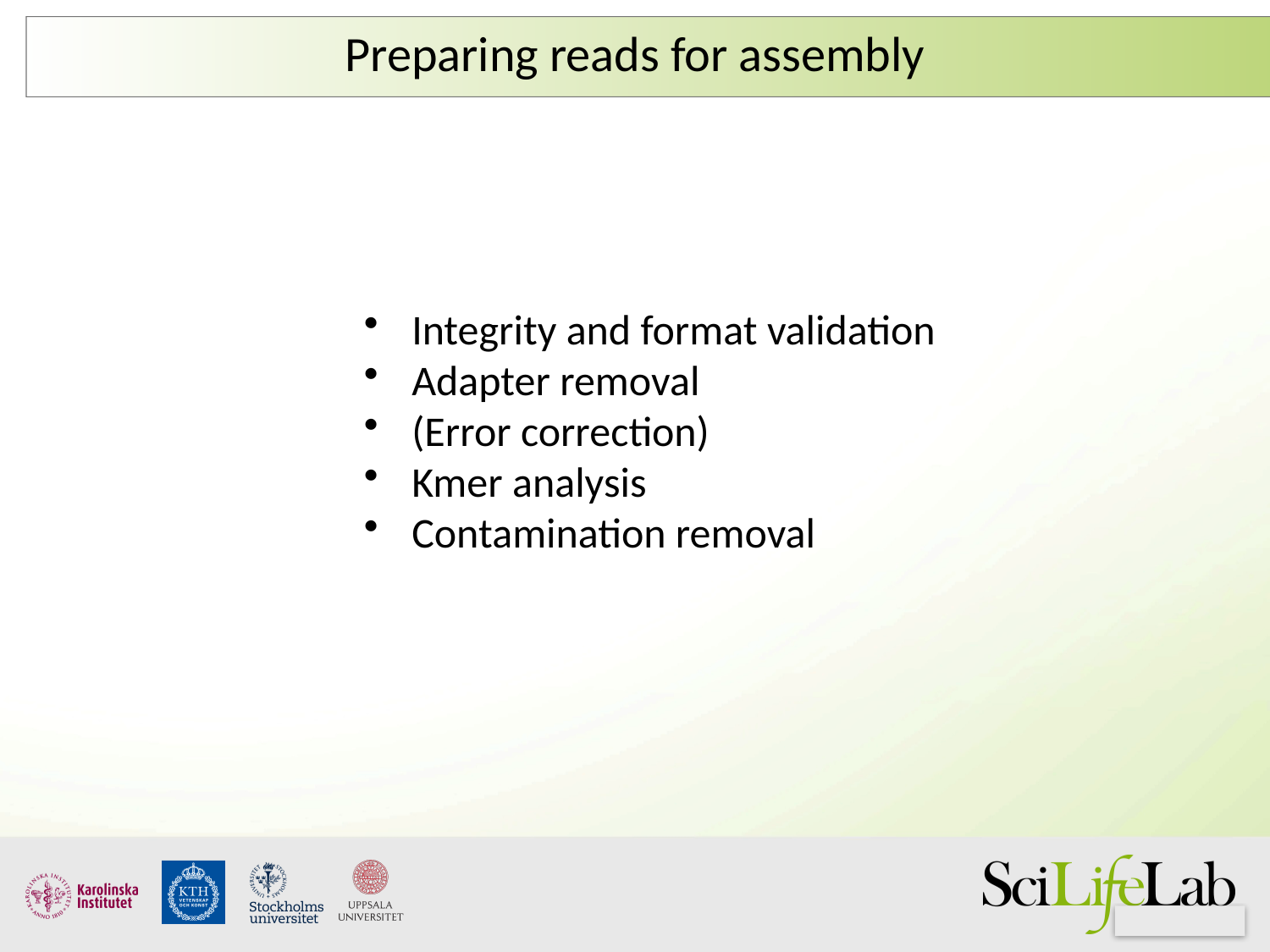

# Preparing reads for assembly
Integrity and format validation
Adapter removal
(Error correction)
Kmer analysis
Contamination removal